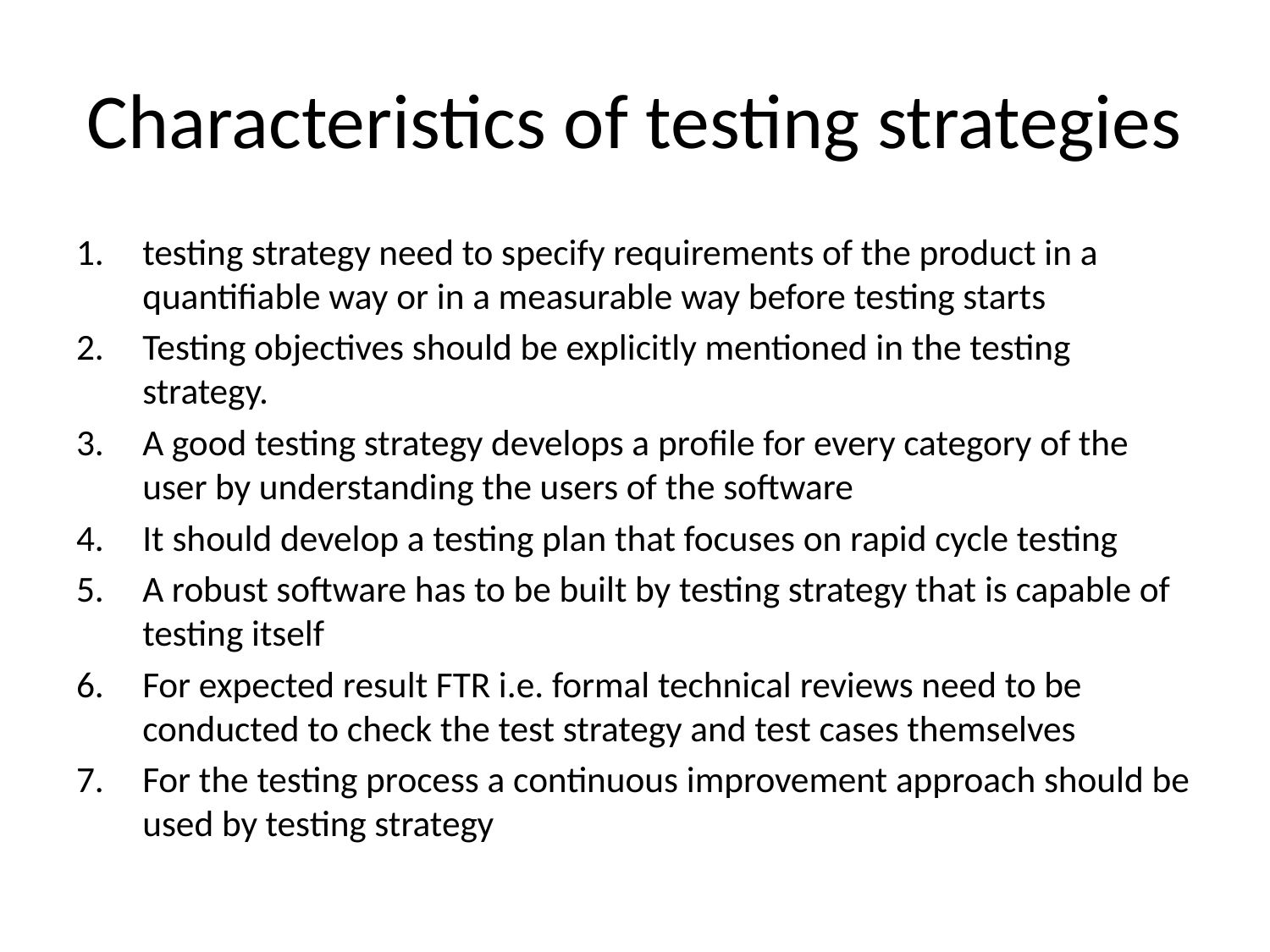

# Characteristics of testing strategies
testing strategy need to specify requirements of the product in a quantifiable way or in a measurable way before testing starts
Testing objectives should be explicitly mentioned in the testing strategy.
A good testing strategy develops a profile for every category of the user by understanding the users of the software
It should develop a testing plan that focuses on rapid cycle testing
A robust software has to be built by testing strategy that is capable of testing itself
For expected result FTR i.e. formal technical reviews need to be conducted to check the test strategy and test cases themselves
For the testing process a continuous improvement approach should be used by testing strategy